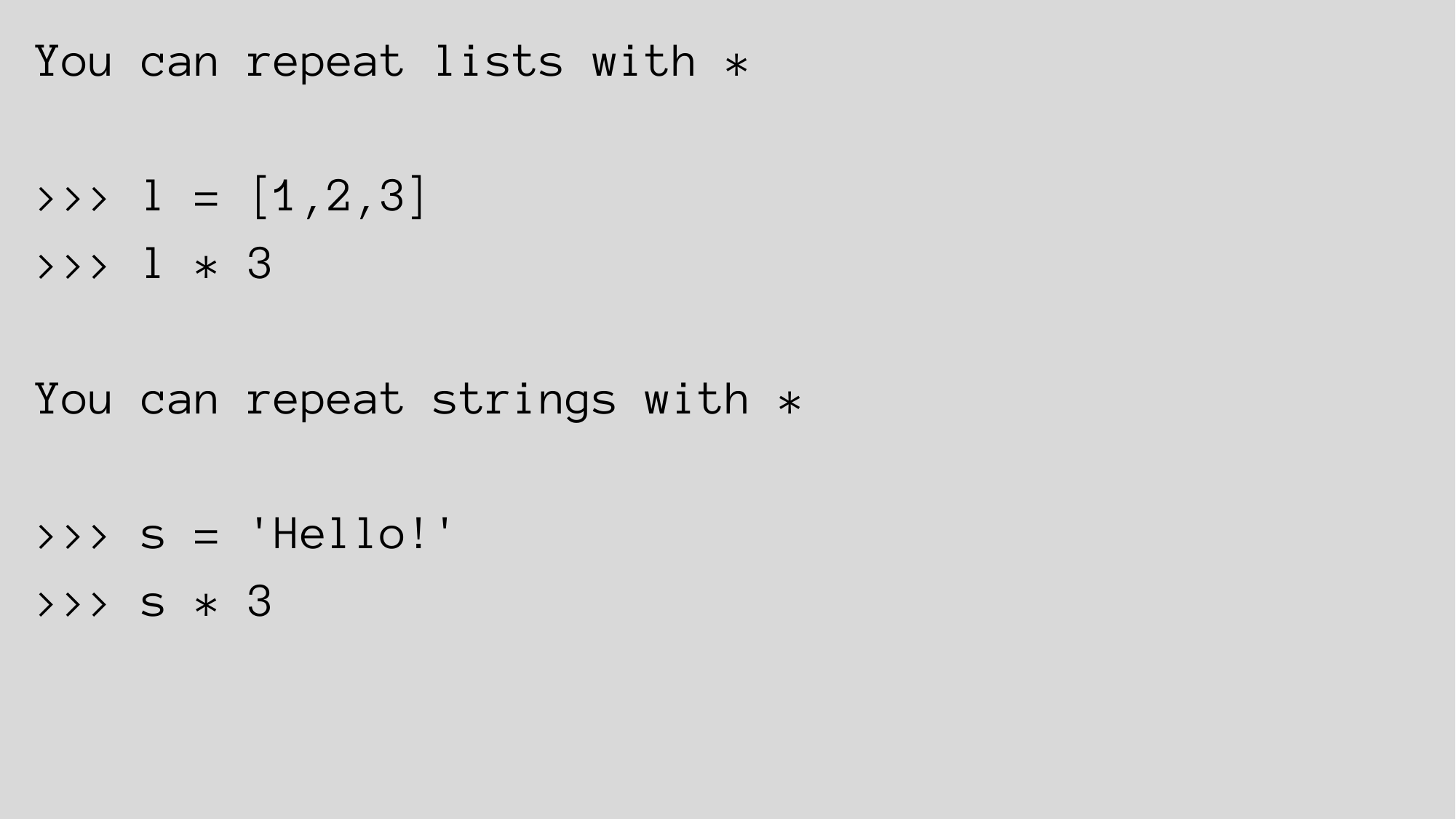

You can repeat lists with *

>>> l = [1,2,3]
>>> l * 3

You can repeat strings with *

>>> s = 'Hello!'
>>> s * 3